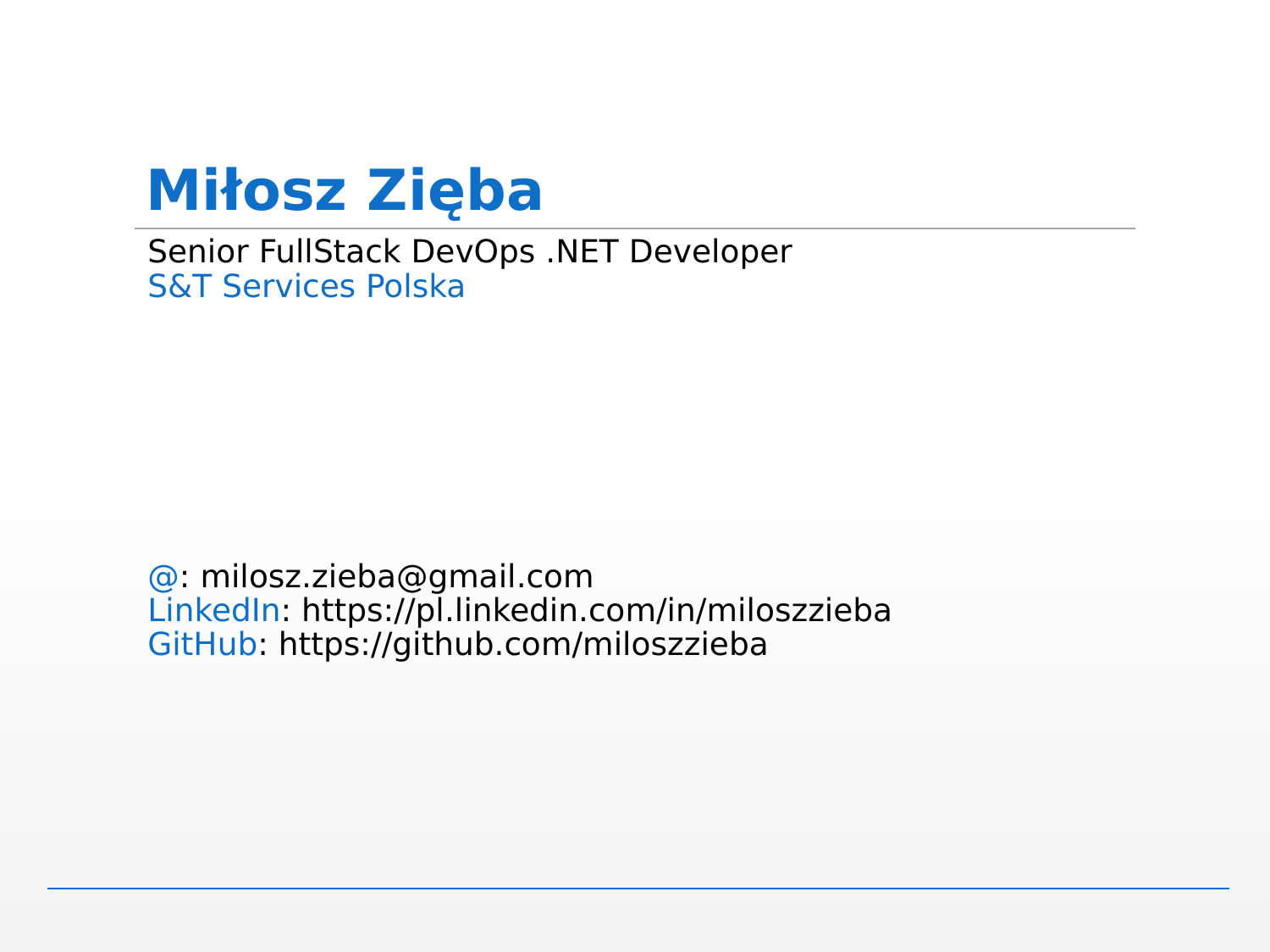

Miłosz Zięba
Senior FullStack DevOps .NET Developer
S&T Services Polska

@: milosz.zieba@gmail.com
LinkedIn: https://pl.linkedin.com/in/miloszzieba
GitHub: https://github.com/miloszzieba